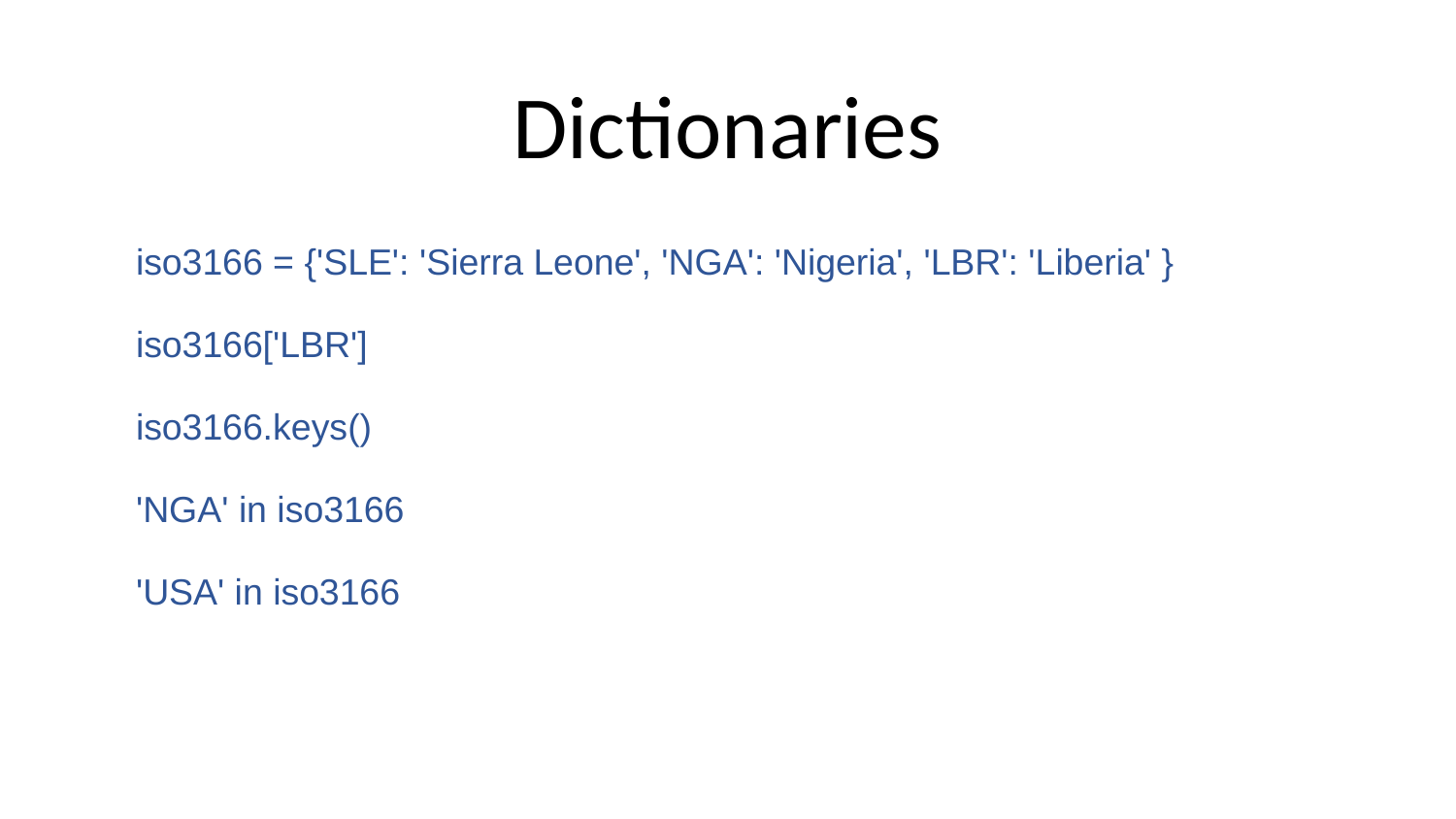

# Dictionaries
iso3166 = {'SLE': 'Sierra Leone', 'NGA': 'Nigeria', 'LBR': 'Liberia' }
iso3166['LBR']
iso3166.keys()
'NGA' in iso3166
'USA' in iso3166